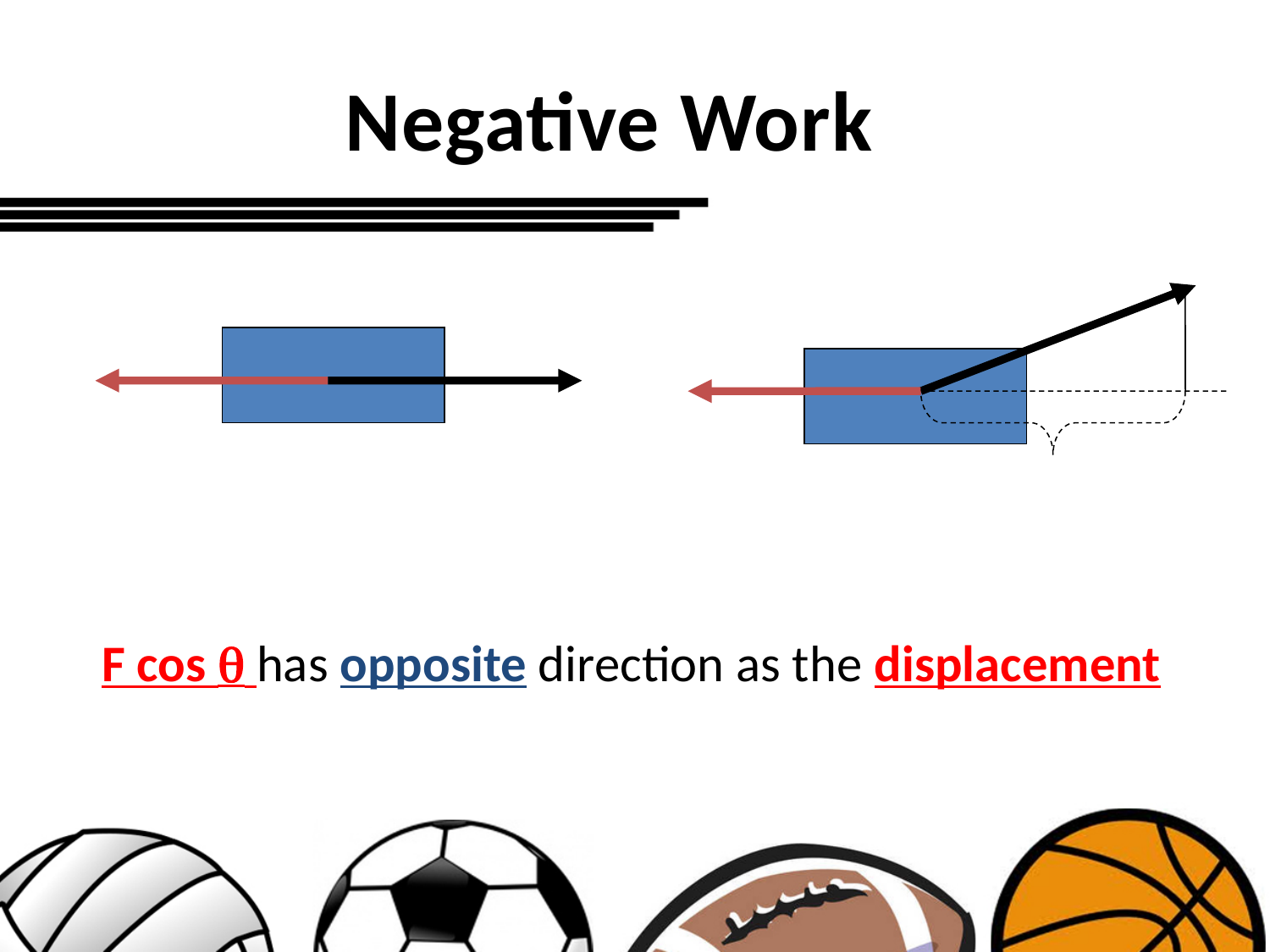

# Negative Work
F

d
F
d

θ

F cos
θ
F cos θ has opposite direction as the displacement